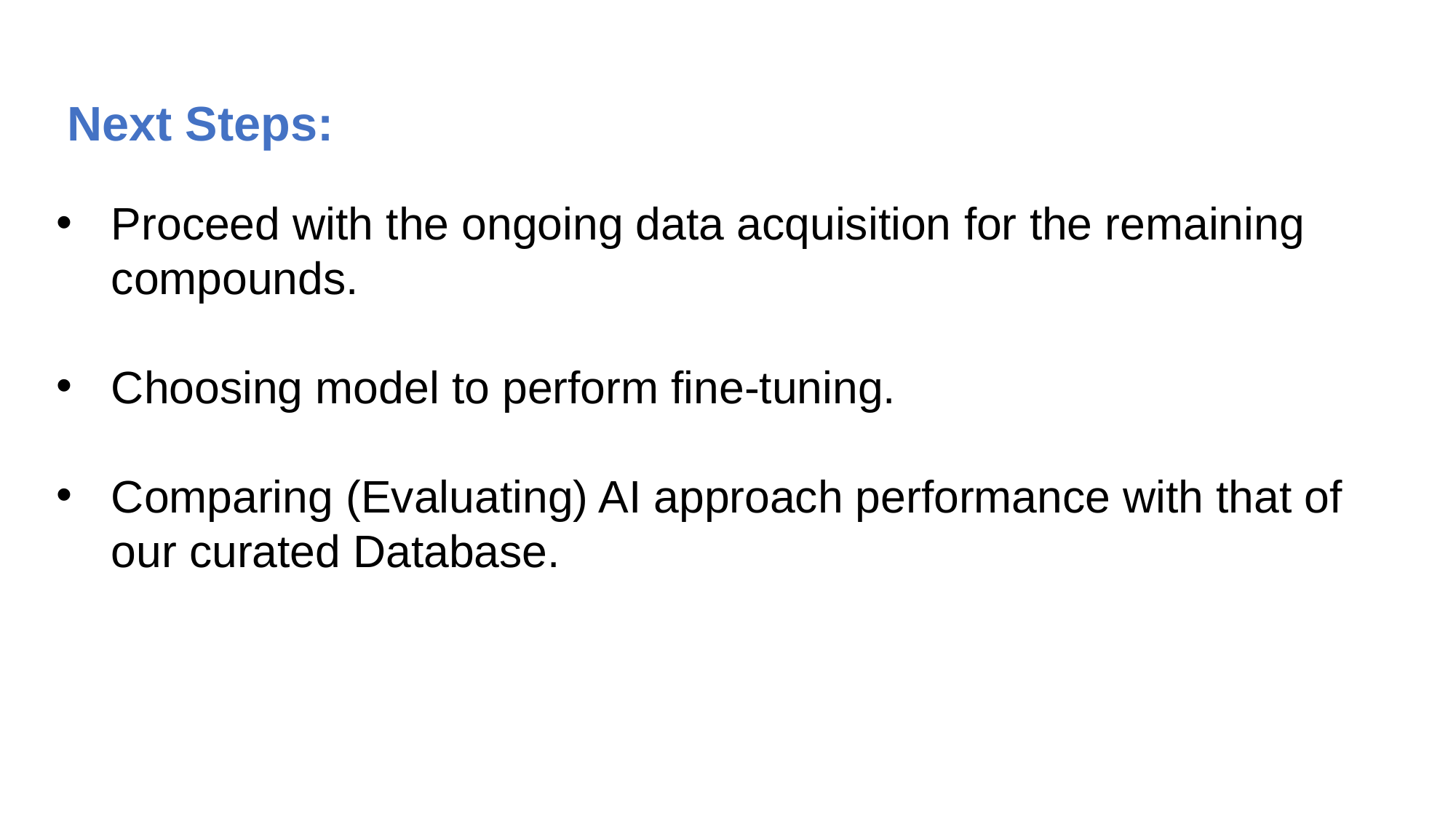

Next Steps:

Proceed with the ongoing data acquisition for the remaining compounds.

Choosing model to perform fine-tuning.

Comparing (Evaluating) AI approach performance with that of our curated Database.